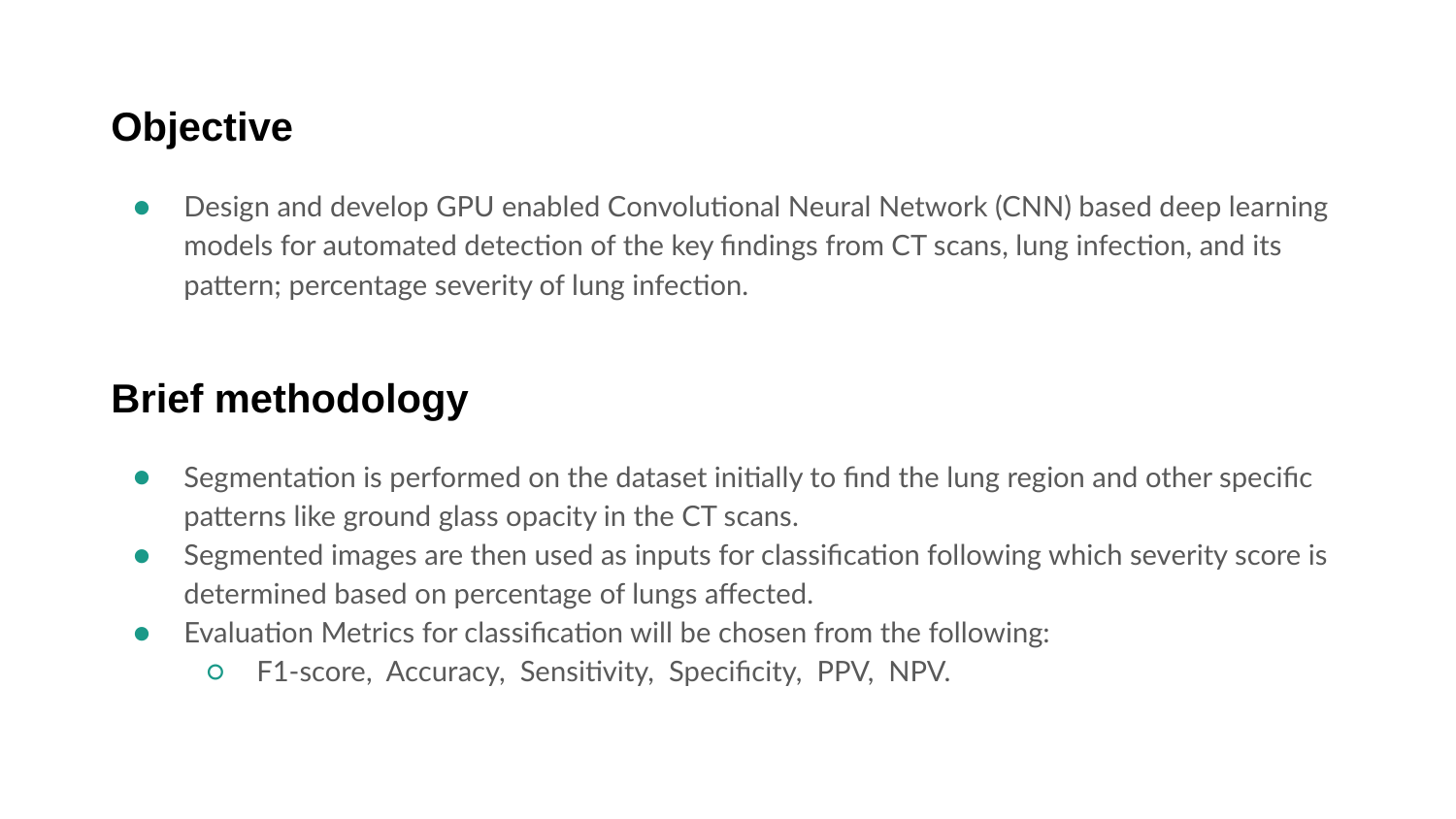

# Objective
Design and develop GPU enabled Convolutional Neural Network (CNN) based deep learning models for automated detection of the key findings from CT scans, lung infection, and its pattern; percentage severity of lung infection.

Brief methodology
Segmentation is performed on the dataset initially to find the lung region and other specific patterns like ground glass opacity in the CT scans.
Segmented images are then used as inputs for classification following which severity score is determined based on percentage of lungs affected.
Evaluation Metrics for classification will be chosen from the following:
F1-score,  Accuracy,  Sensitivity,  Specificity,  PPV,  NPV.